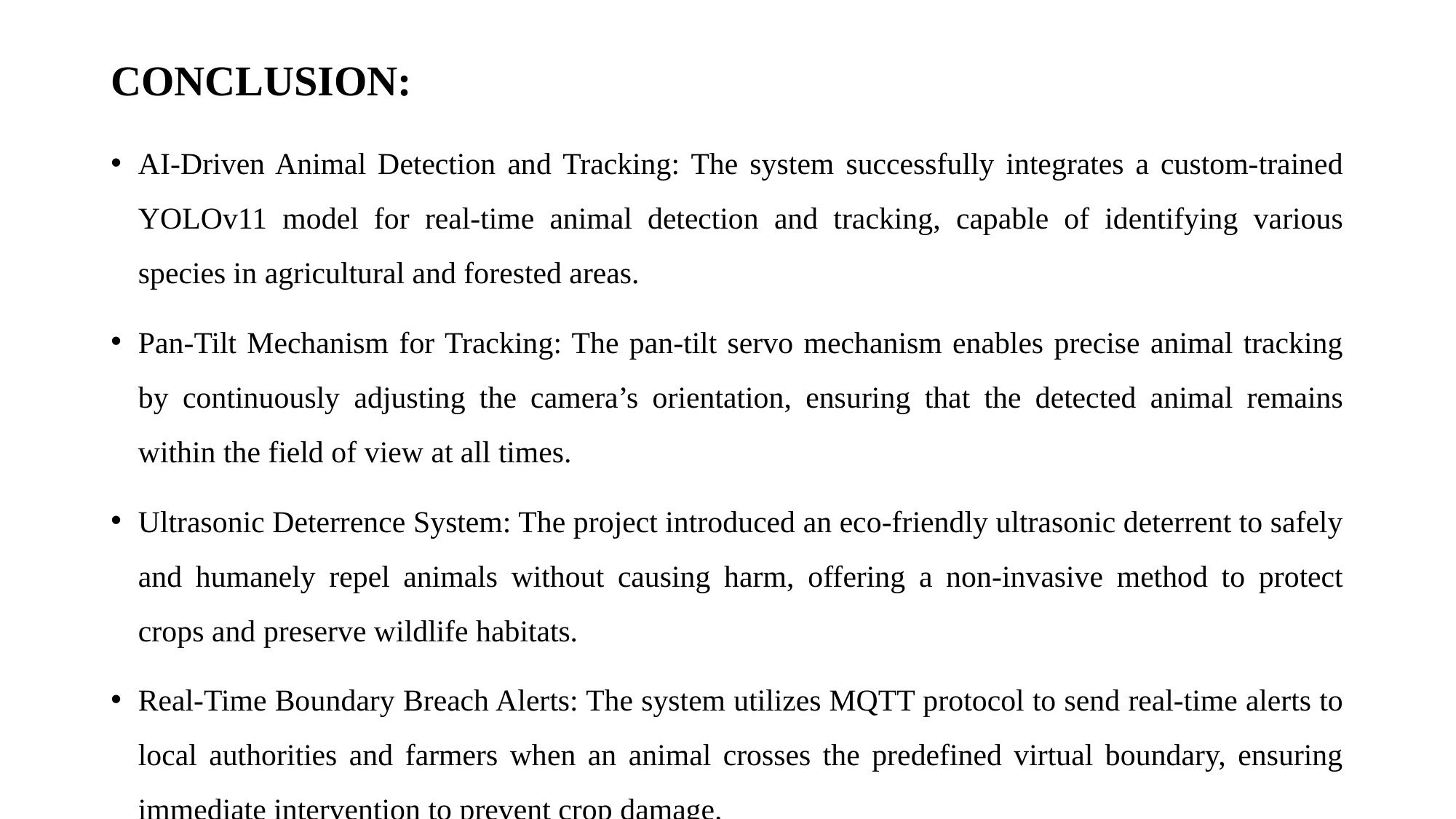

# CONCLUSION:
AI-Driven Animal Detection and Tracking: The system successfully integrates a custom-trained YOLOv11 model for real-time animal detection and tracking, capable of identifying various species in agricultural and forested areas.
Pan-Tilt Mechanism for Tracking: The pan-tilt servo mechanism enables precise animal tracking by continuously adjusting the camera’s orientation, ensuring that the detected animal remains within the field of view at all times.
Ultrasonic Deterrence System: The project introduced an eco-friendly ultrasonic deterrent to safely and humanely repel animals without causing harm, offering a non-invasive method to protect crops and preserve wildlife habitats.
Real-Time Boundary Breach Alerts: The system utilizes MQTT protocol to send real-time alerts to local authorities and farmers when an animal crosses the predefined virtual boundary, ensuring immediate intervention to prevent crop damage.